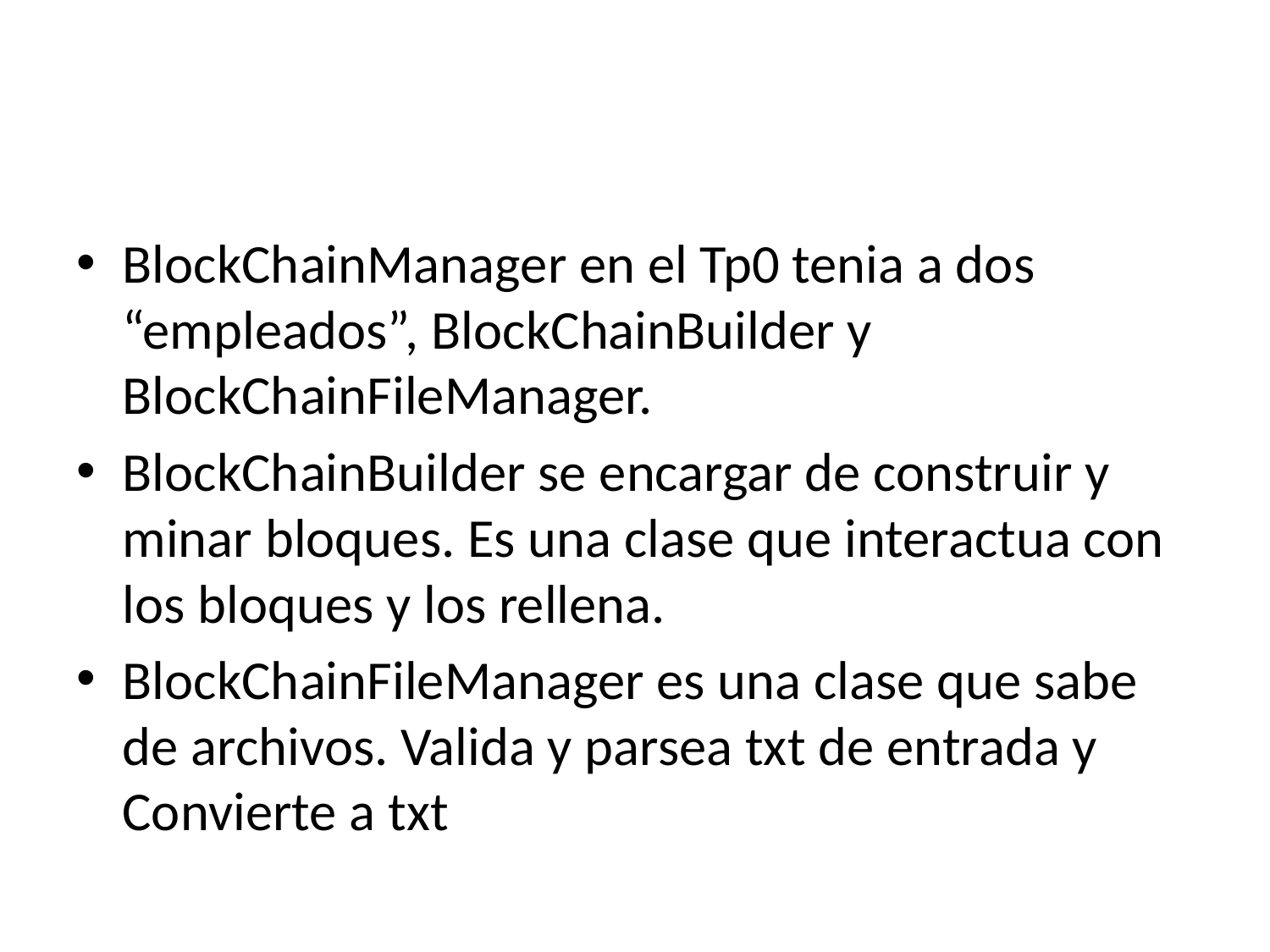

#
BlockChainManager en el Tp0 tenia a dos “empleados”, BlockChainBuilder y BlockChainFileManager.
BlockChainBuilder se encargar de construir y minar bloques. Es una clase que interactua con los bloques y los rellena.
BlockChainFileManager es una clase que sabe de archivos. Valida y parsea txt de entrada y Convierte a txt